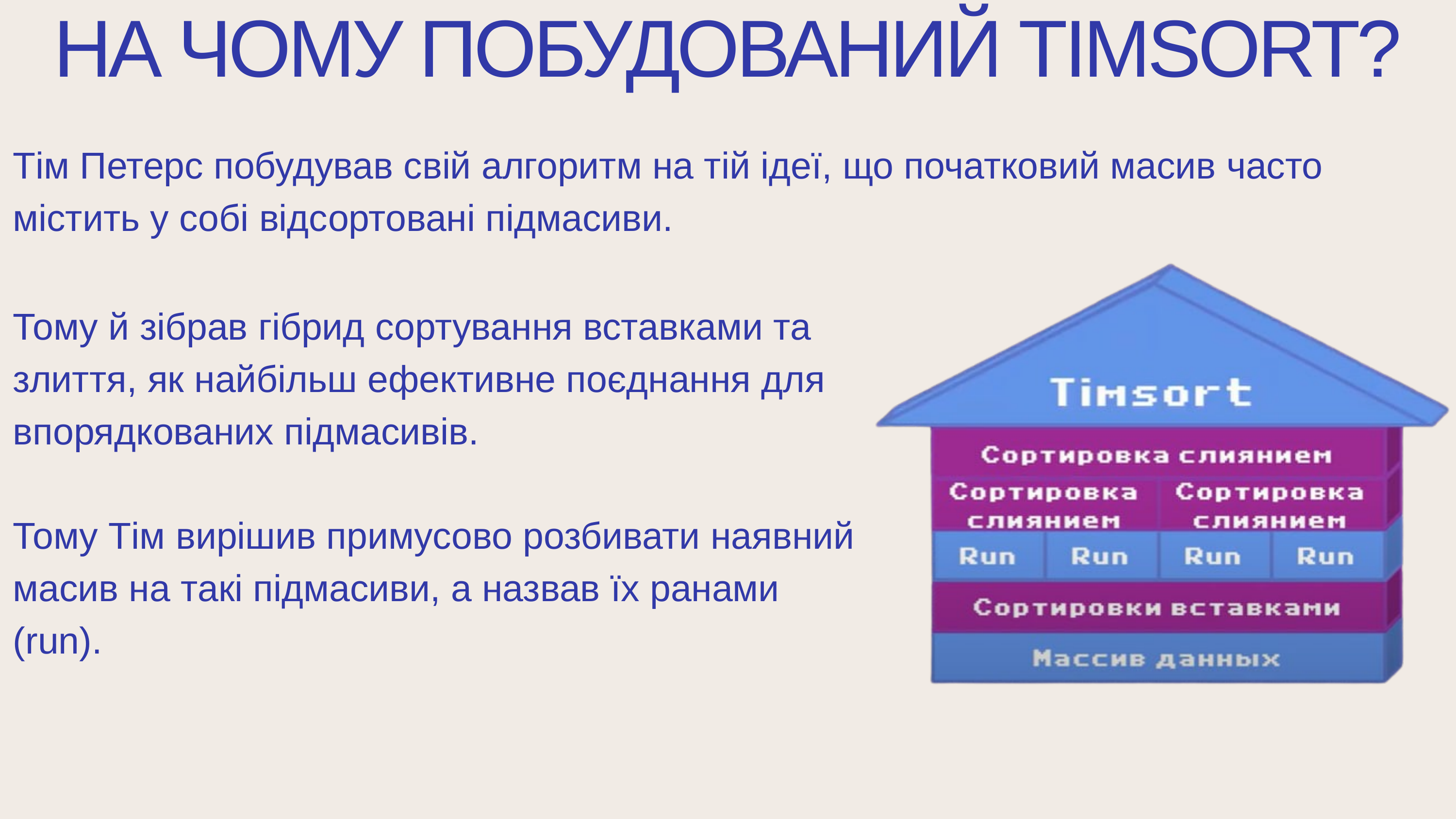

НА ЧОМУ ПОБУДОВАНИЙ TIMSORT?
Тім Петерс побудував свій алгоритм на тій ідеї, що початковий масив часто містить у собі відсортовані підмасиви.

Тому й зібрав гібрид сортування вставками та злиття, як найбільш ефективне поєднання для впорядкованих підмасивів.

Тому Тім вирішив примусово розбивати наявний масив на такі підмасиви, а назвав їх ранами (run).